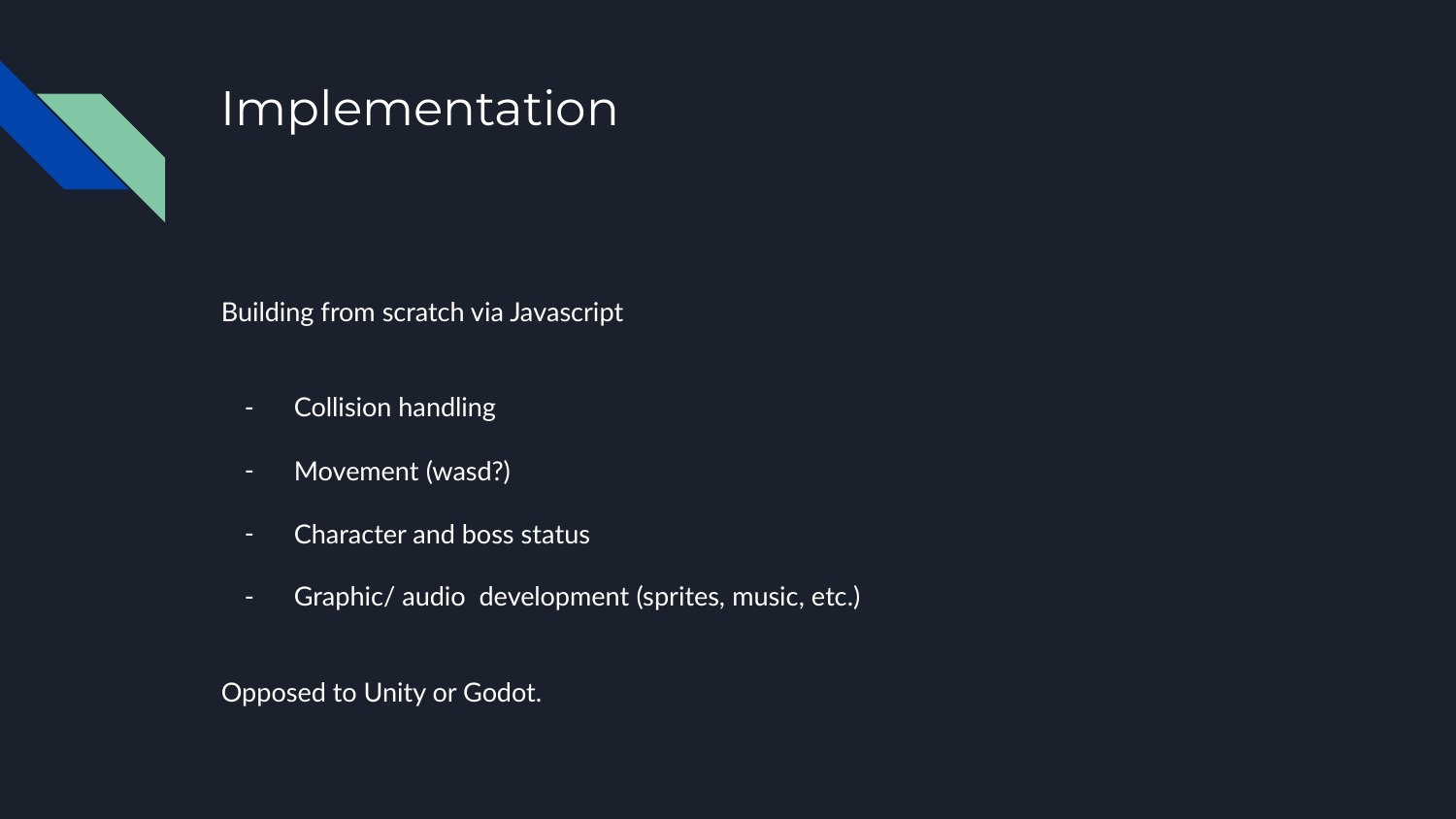

# Implementation
Building from scratch via Javascript
Collision handling
Movement (wasd?)
Character and boss status
Graphic/ audio  development (sprites, music, etc.)
Opposed to Unity or Godot.